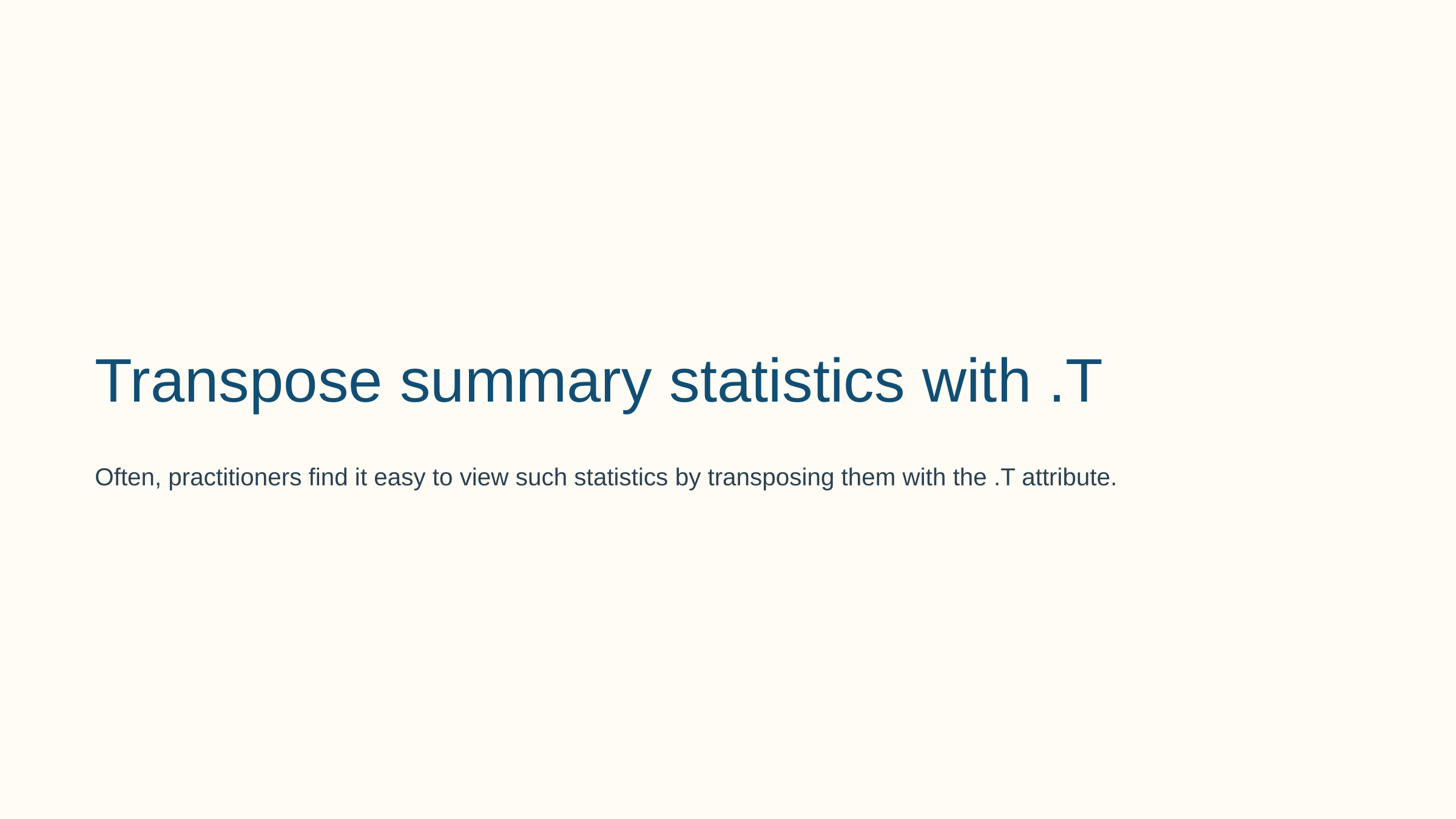

Transpose summary statistics with .T
Often, practitioners find it easy to view such statistics by transposing them with the .T attribute.